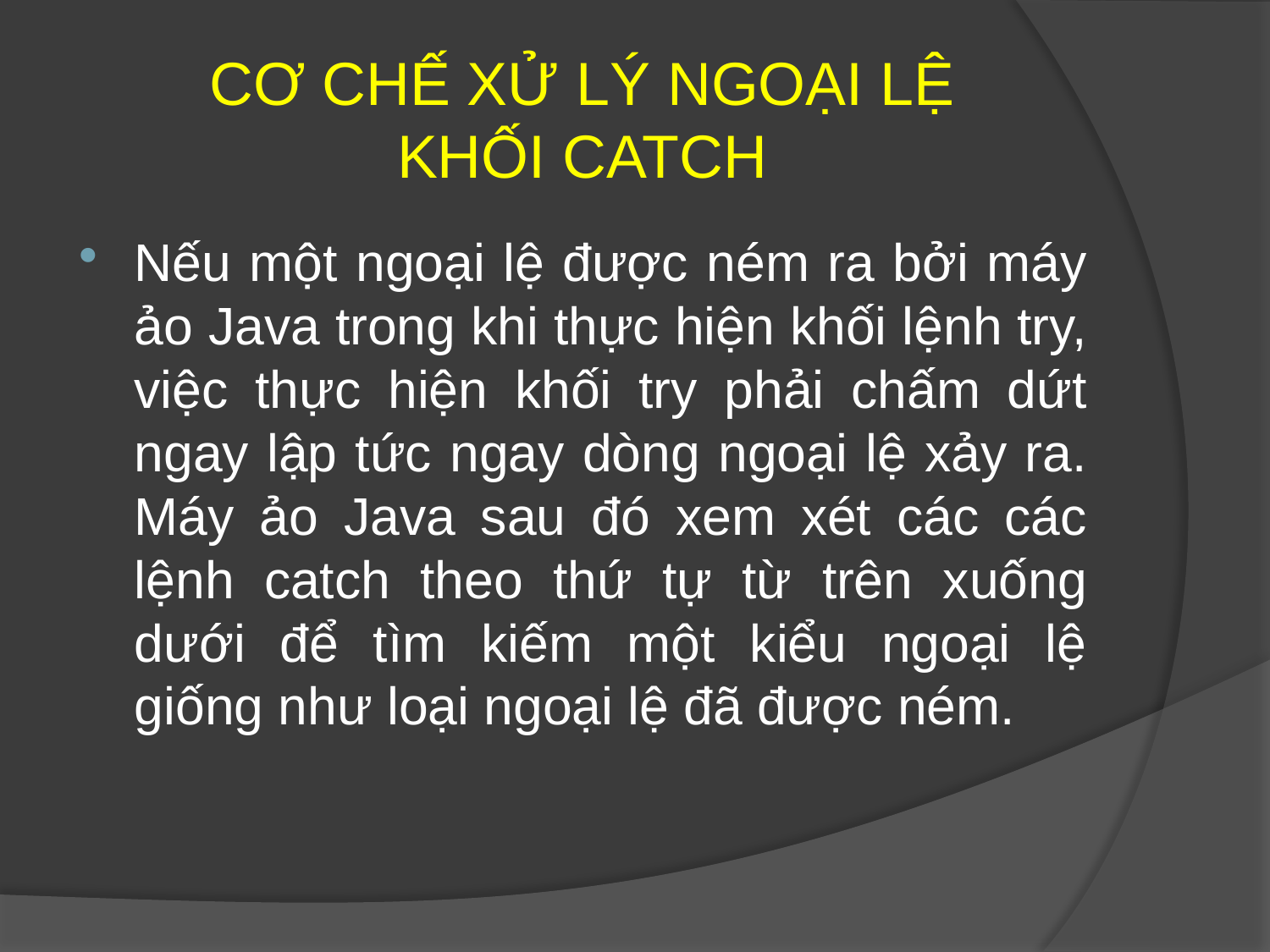

# CƠ CHẾ XỬ LÝ NGOẠI LỆ KHỐI CATCH
Nếu một ngoại lệ được ném ra bởi máy ảo Java trong khi thực hiện khối lệnh try, việc thực hiện khối try phải chấm dứt ngay lập tức ngay dòng ngoại lệ xảy ra. Máy ảo Java sau đó xem xét các các lệnh catch theo thứ tự từ trên xuống dưới để tìm kiếm một kiểu ngoại lệ giống như loại ngoại lệ đã được ném.